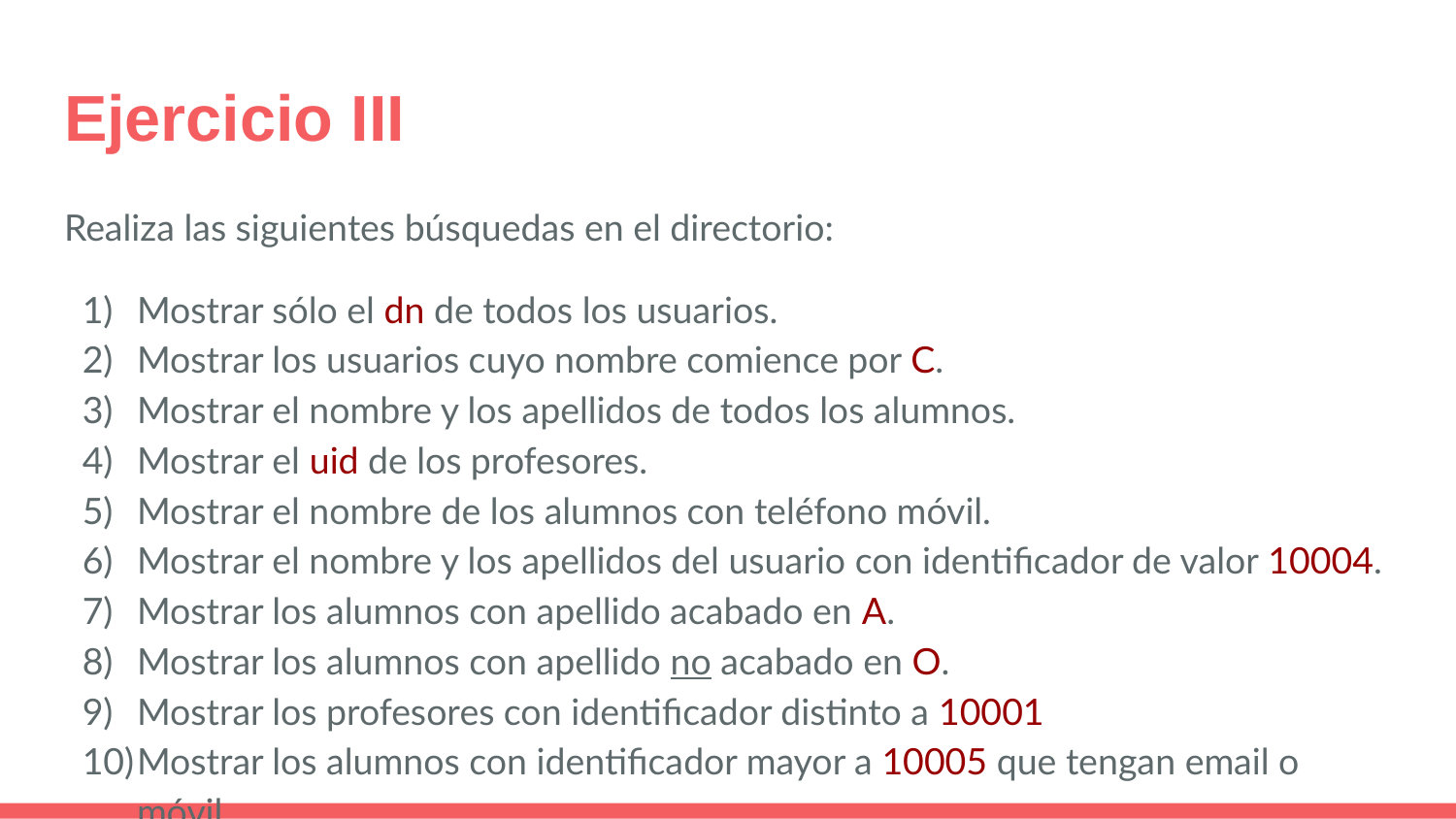

# Ejercicio III
Realiza las siguientes búsquedas en el directorio:
Mostrar sólo el dn de todos los usuarios.
Mostrar los usuarios cuyo nombre comience por C.
Mostrar el nombre y los apellidos de todos los alumnos.
Mostrar el uid de los profesores.
Mostrar el nombre de los alumnos con teléfono móvil.
Mostrar el nombre y los apellidos del usuario con identificador de valor 10004.
Mostrar los alumnos con apellido acabado en A.
Mostrar los alumnos con apellido no acabado en O.
Mostrar los profesores con identificador distinto a 10001
Mostrar los alumnos con identificador mayor a 10005 que tengan email o móvil.